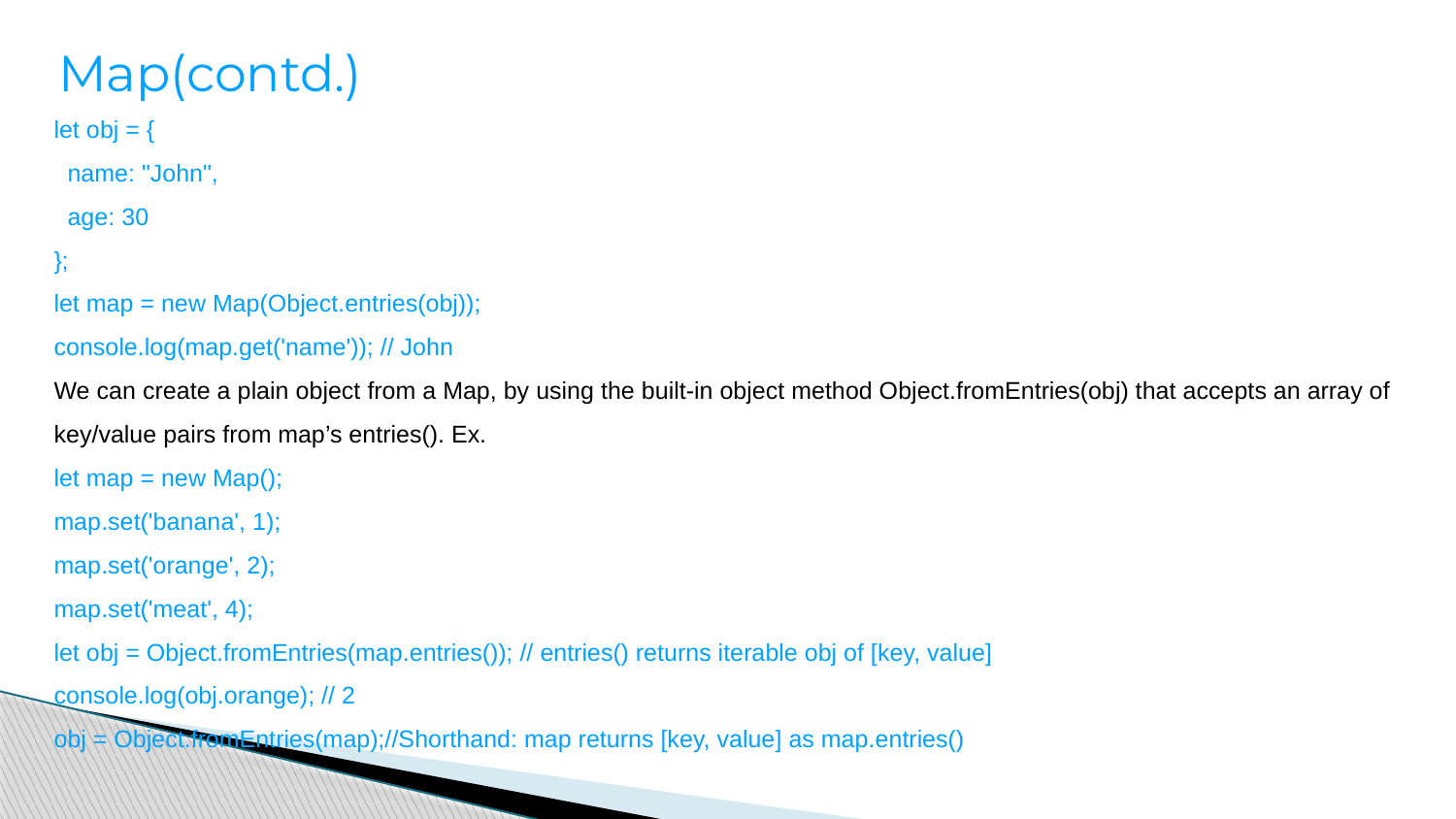

Map(contd.)
let obj = {
  name: "John",
  age: 30
};
let map = new Map(Object.entries(obj));
console.log(map.get('name')); // John
We can create a plain object from a Map, by using the built-in object method Object.fromEntries(obj) that accepts an array of key/value pairs from map’s entries(). Ex.
let map = new Map();
map.set('banana', 1);
map.set('orange', 2);
map.set('meat', 4);
let obj = Object.fromEntries(map.entries()); // entries() returns iterable obj of [key, value]
console.log(obj.orange); // 2
obj = Object.fromEntries(map);//Shorthand: map returns [key, value] as map.entries()